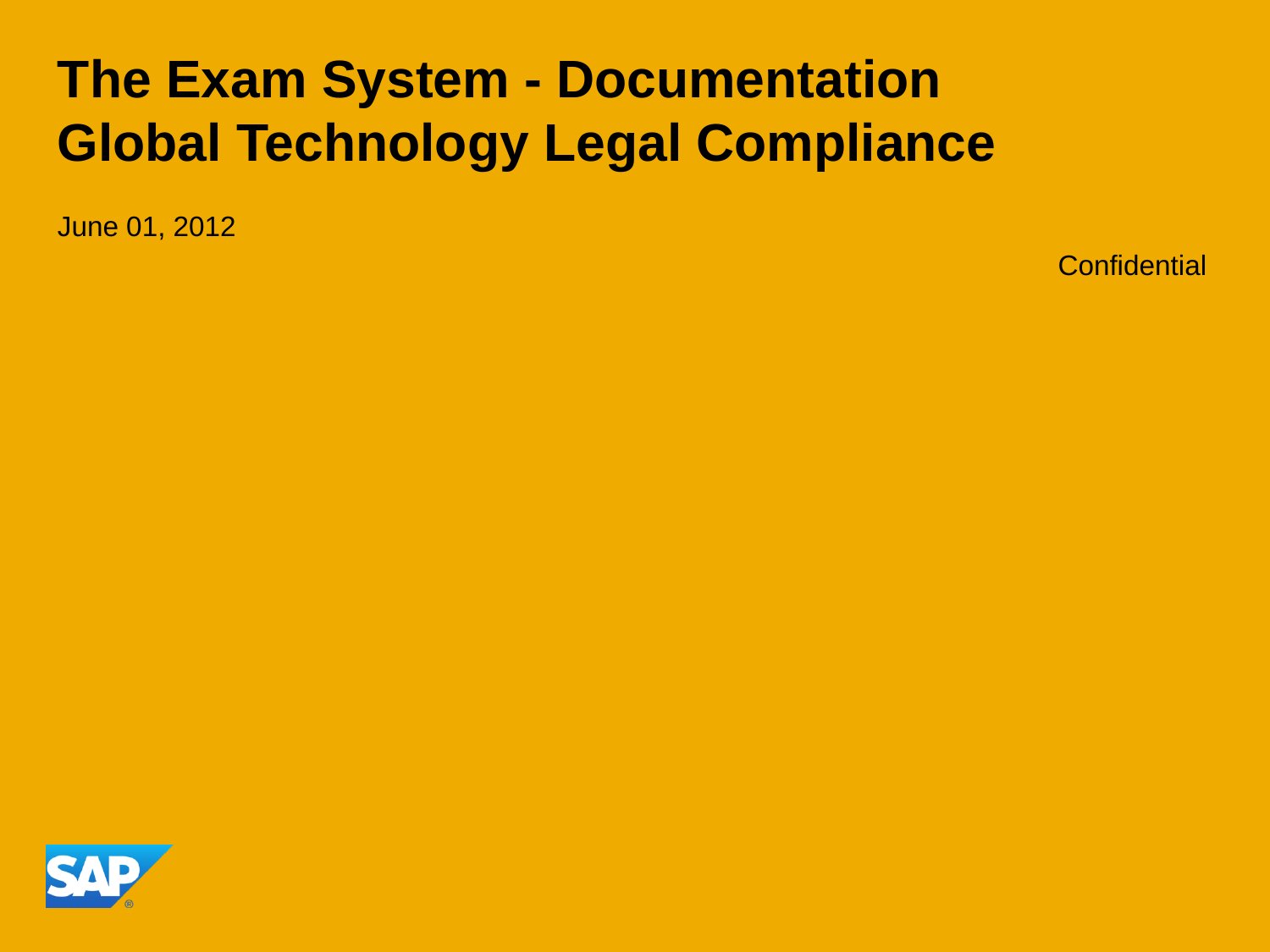

# The Exam System - Documentation Global Technology Legal Compliance
June 01, 2012
Confidential